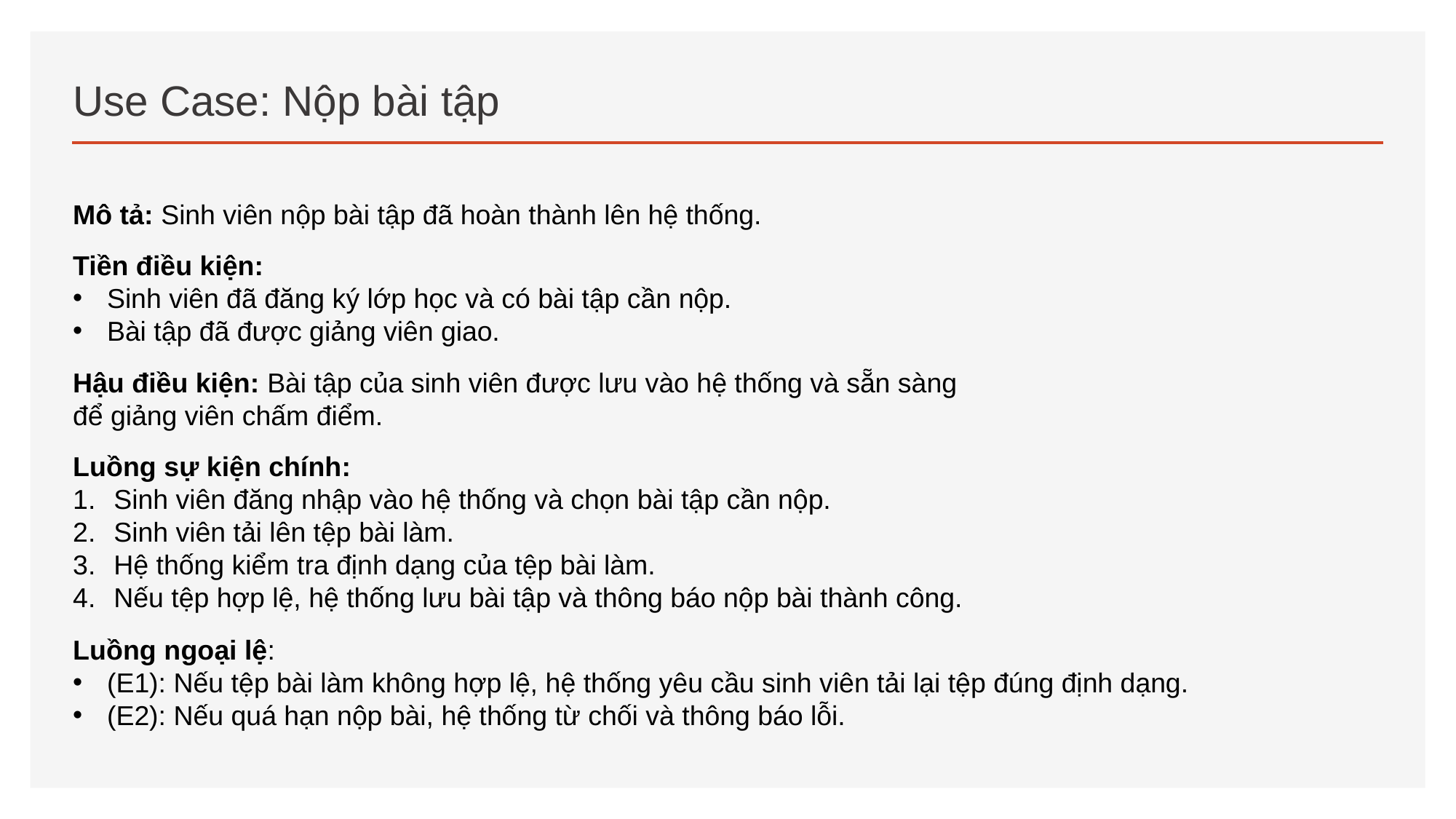

# Use Case: Nộp bài tập
Mô tả: Sinh viên nộp bài tập đã hoàn thành lên hệ thống.
Tiền điều kiện:
Sinh viên đã đăng ký lớp học và có bài tập cần nộp.
Bài tập đã được giảng viên giao.
Hậu điều kiện: Bài tập của sinh viên được lưu vào hệ thống và sẵn sàng để giảng viên chấm điểm.
Luồng sự kiện chính:
Sinh viên đăng nhập vào hệ thống và chọn bài tập cần nộp.
Sinh viên tải lên tệp bài làm.
Hệ thống kiểm tra định dạng của tệp bài làm.
Nếu tệp hợp lệ, hệ thống lưu bài tập và thông báo nộp bài thành công.
Luồng ngoại lệ:
(E1): Nếu tệp bài làm không hợp lệ, hệ thống yêu cầu sinh viên tải lại tệp đúng định dạng.
(E2): Nếu quá hạn nộp bài, hệ thống từ chối và thông báo lỗi.